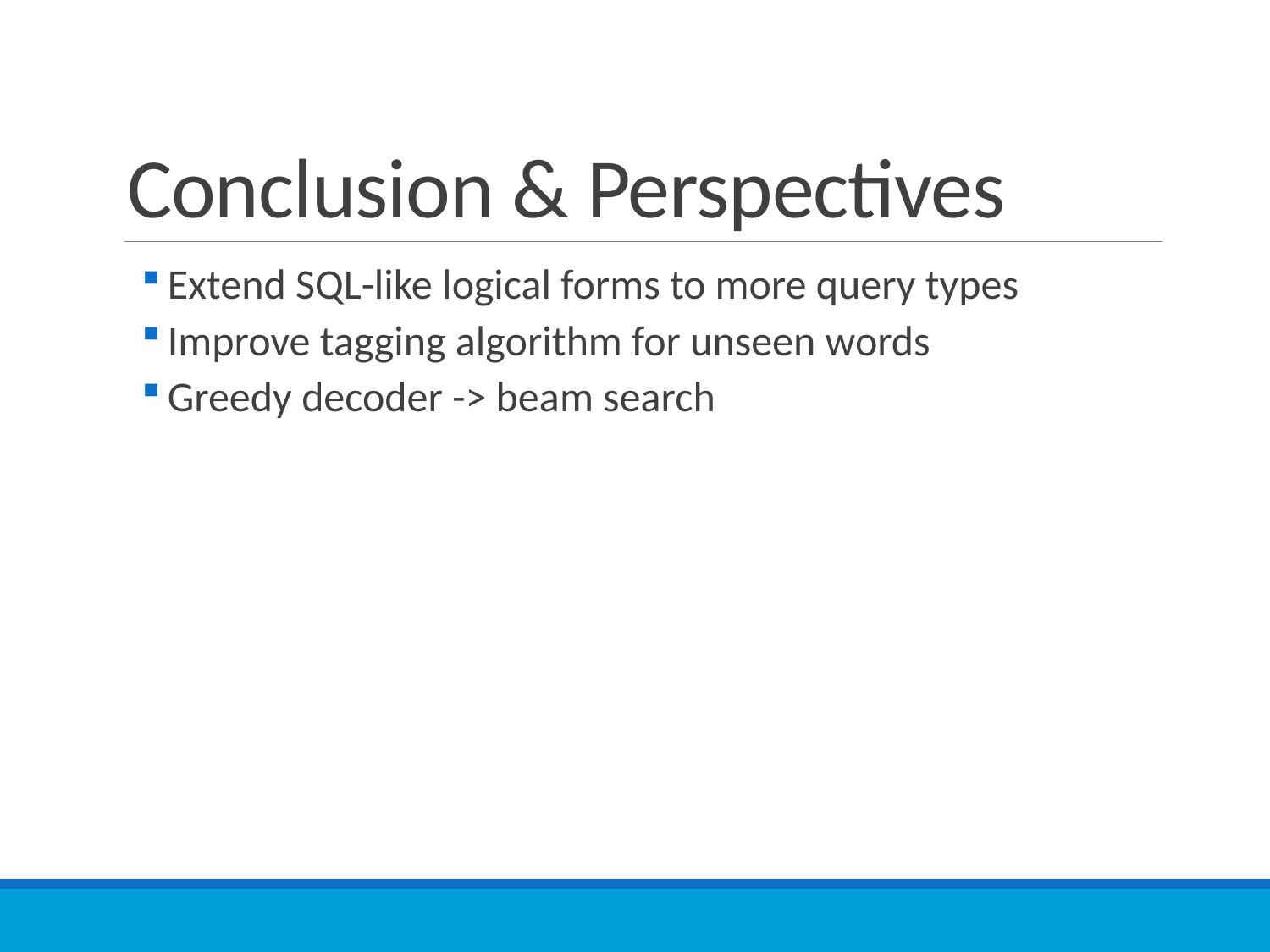

# Conclusion & Perspectives
Extend SQL-like logical forms to more query types
Improve tagging algorithm for unseen words
Greedy decoder -> beam search